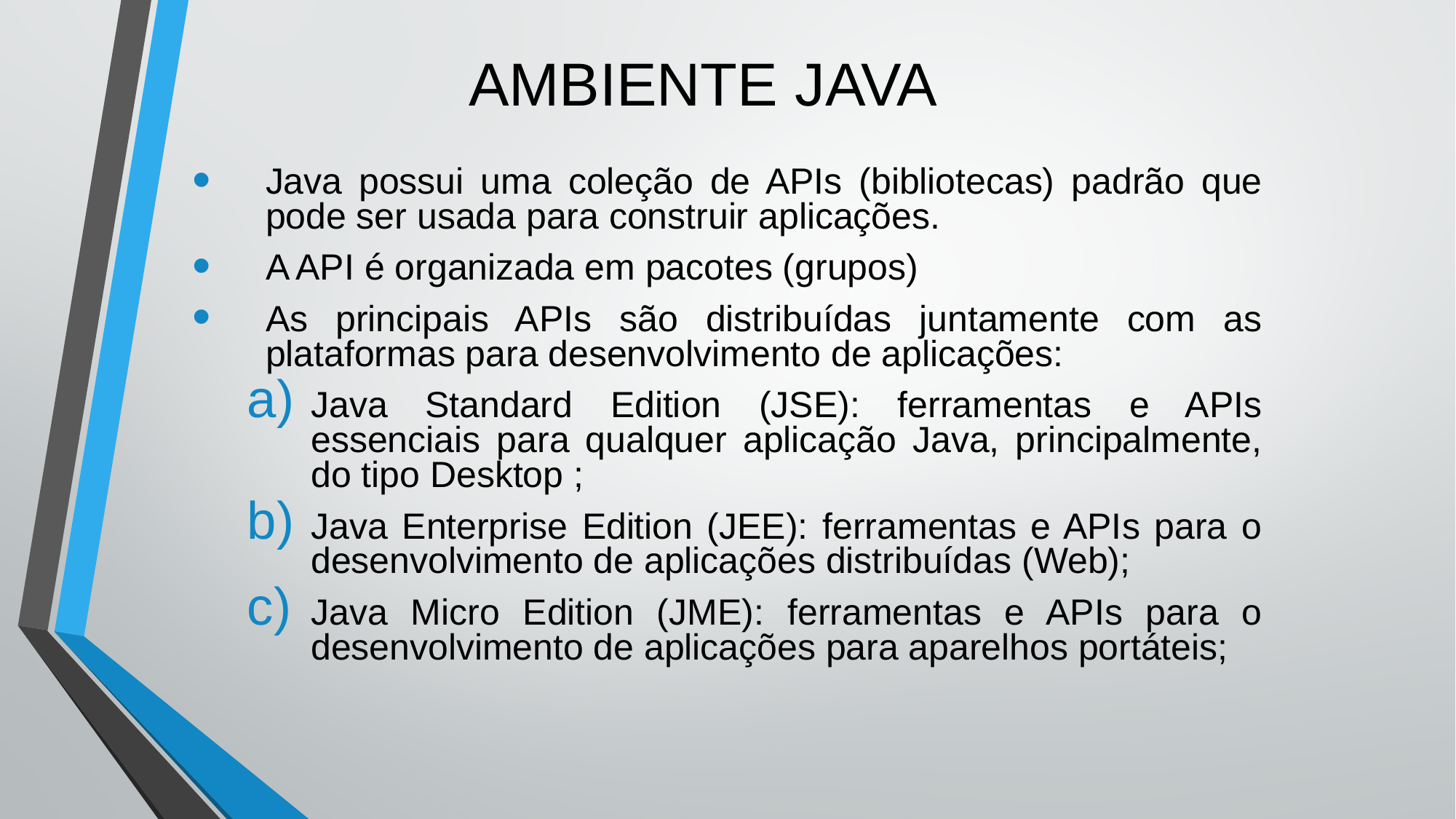

# AMBIENTE JAVA
Java possui uma coleção de APIs (bibliotecas) padrão que pode ser usada para construir aplicações.
A API é organizada em pacotes (grupos)
As principais APIs são distribuídas juntamente com as plataformas para desenvolvimento de aplicações:
Java Standard Edition (JSE): ferramentas e APIs essenciais para qualquer aplicação Java, principalmente, do tipo Desktop ;
Java Enterprise Edition (JEE): ferramentas e APIs para o desenvolvimento de aplicações distribuídas (Web);
Java Micro Edition (JME): ferramentas e APIs para o desenvolvimento de aplicações para aparelhos portáteis;